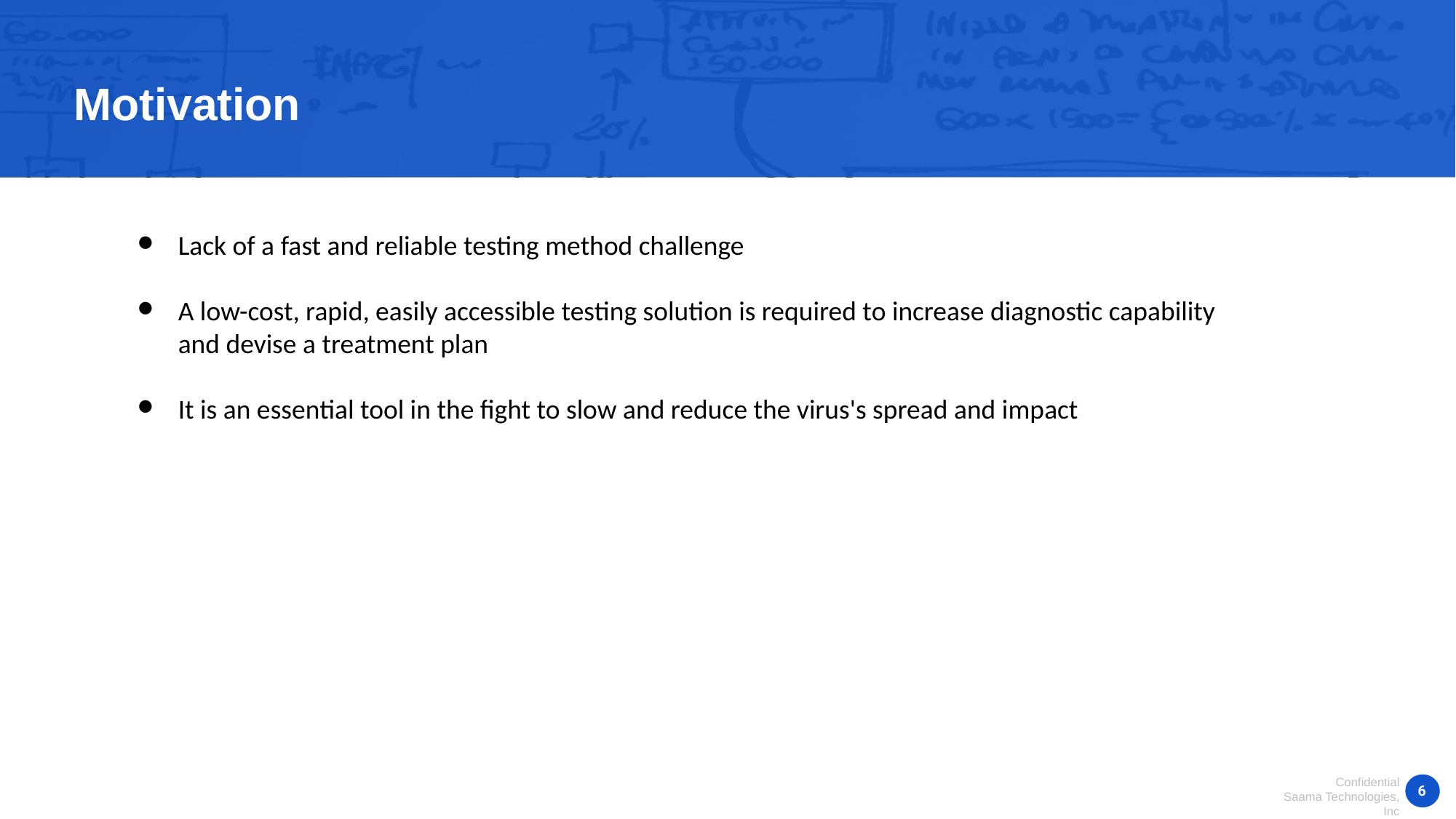

Motivation

Lack of a fast and reliable testing method challenge

A low-cost, rapid, easily accessible testing solution is required to increase diagnostic capability and devise a treatment plan

It is an essential tool in the fight to slow and reduce the virus's spread and impact

6